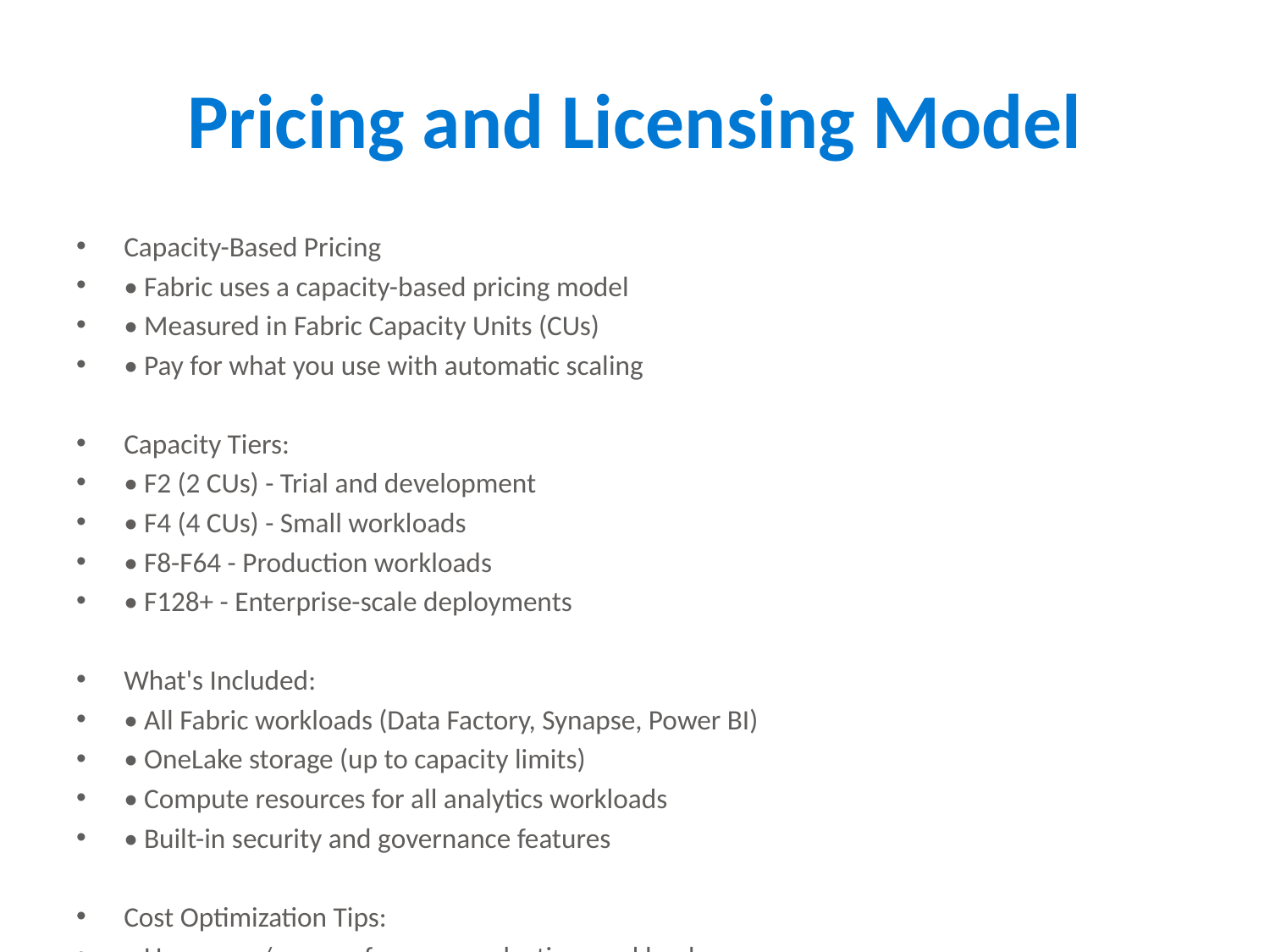

# Pricing and Licensing Model
Capacity-Based Pricing
• Fabric uses a capacity-based pricing model
• Measured in Fabric Capacity Units (CUs)
• Pay for what you use with automatic scaling

Capacity Tiers:
• F2 (2 CUs) - Trial and development
• F4 (4 CUs) - Small workloads
• F8-F64 - Production workloads
• F128+ - Enterprise-scale deployments

What's Included:
• All Fabric workloads (Data Factory, Synapse, Power BI)
• OneLake storage (up to capacity limits)
• Compute resources for all analytics workloads
• Built-in security and governance features

Cost Optimization Tips:
• Use pause/resume for non-production workloads
• Implement data lifecycle management
• Monitor capacity utilization regularly
• Consider reserved capacity for predictable workloads